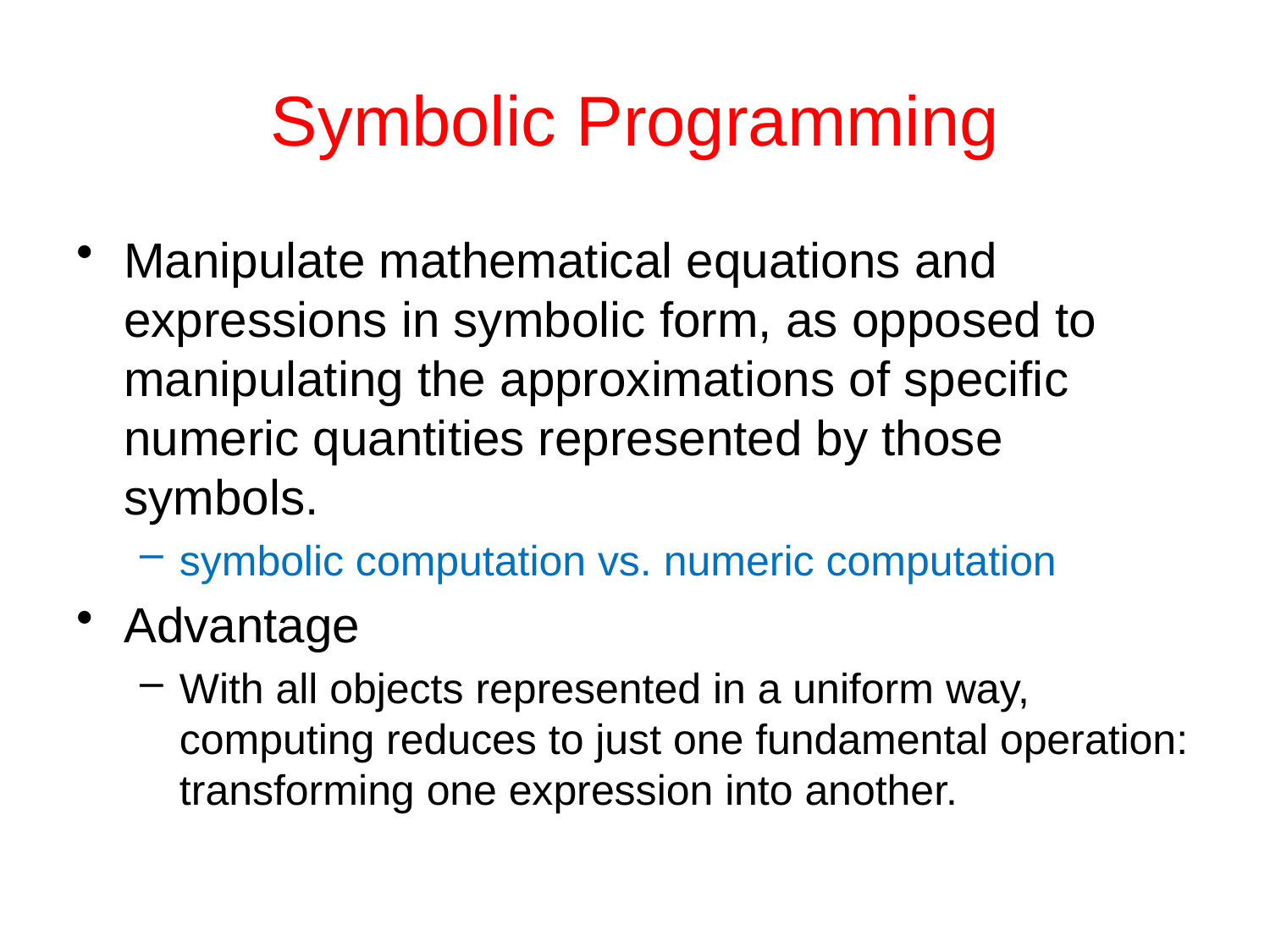

# Symbolic Programming
Manipulate mathematical equations and expressions in symbolic form, as opposed to manipulating the approximations of specific numeric quantities represented by those symbols.
symbolic computation vs. numeric computation
Advantage
With all objects represented in a uniform way, computing reduces to just one fundamental operation: transforming one expression into another.